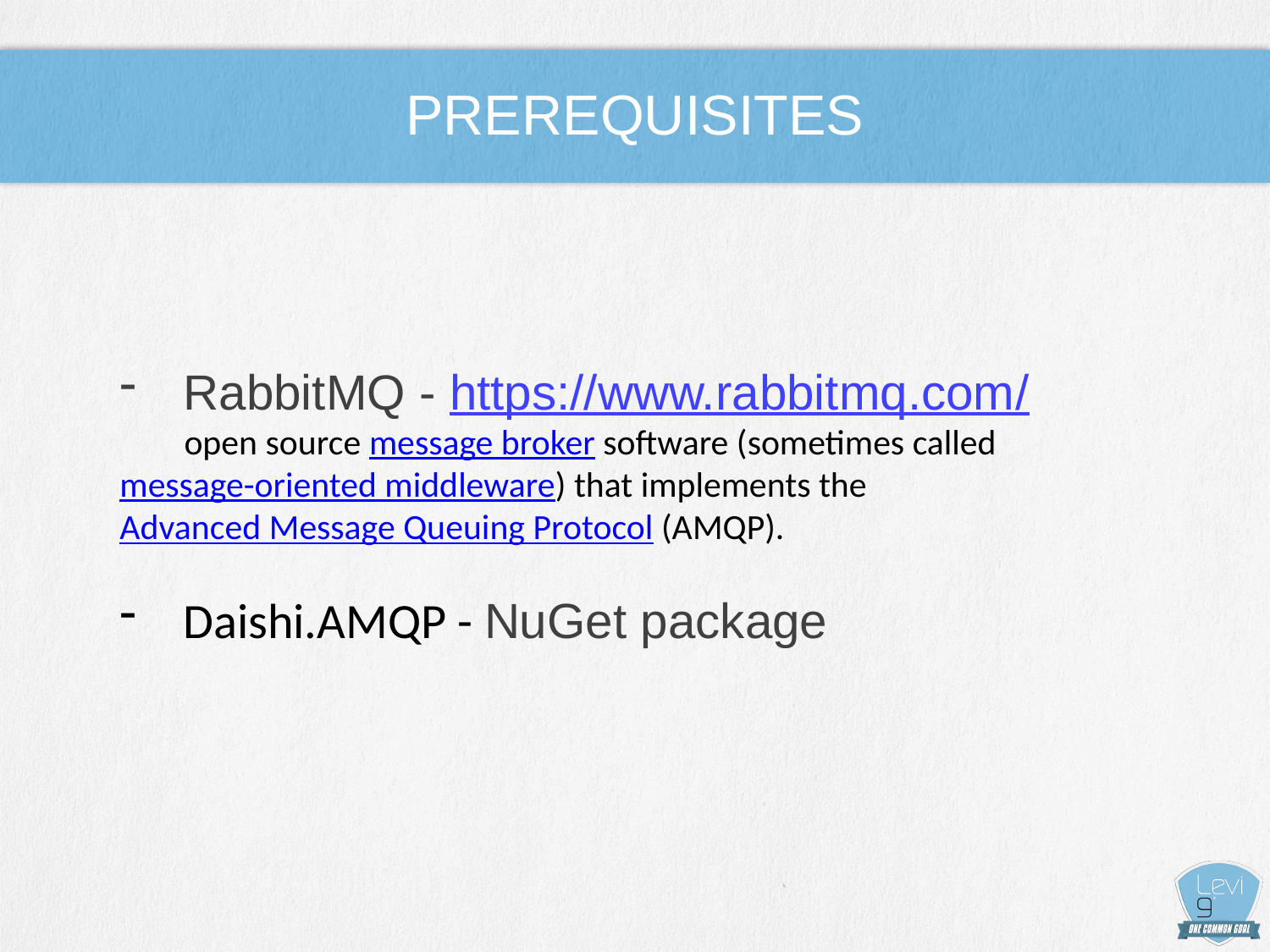

# PREREQUISITES
RabbitMQ - https://www.rabbitmq.com/
        open source message broker software (sometimes called message-oriented middleware) that implements the Advanced Message Queuing Protocol (AMQP).

Daishi.AMQP - NuGet package